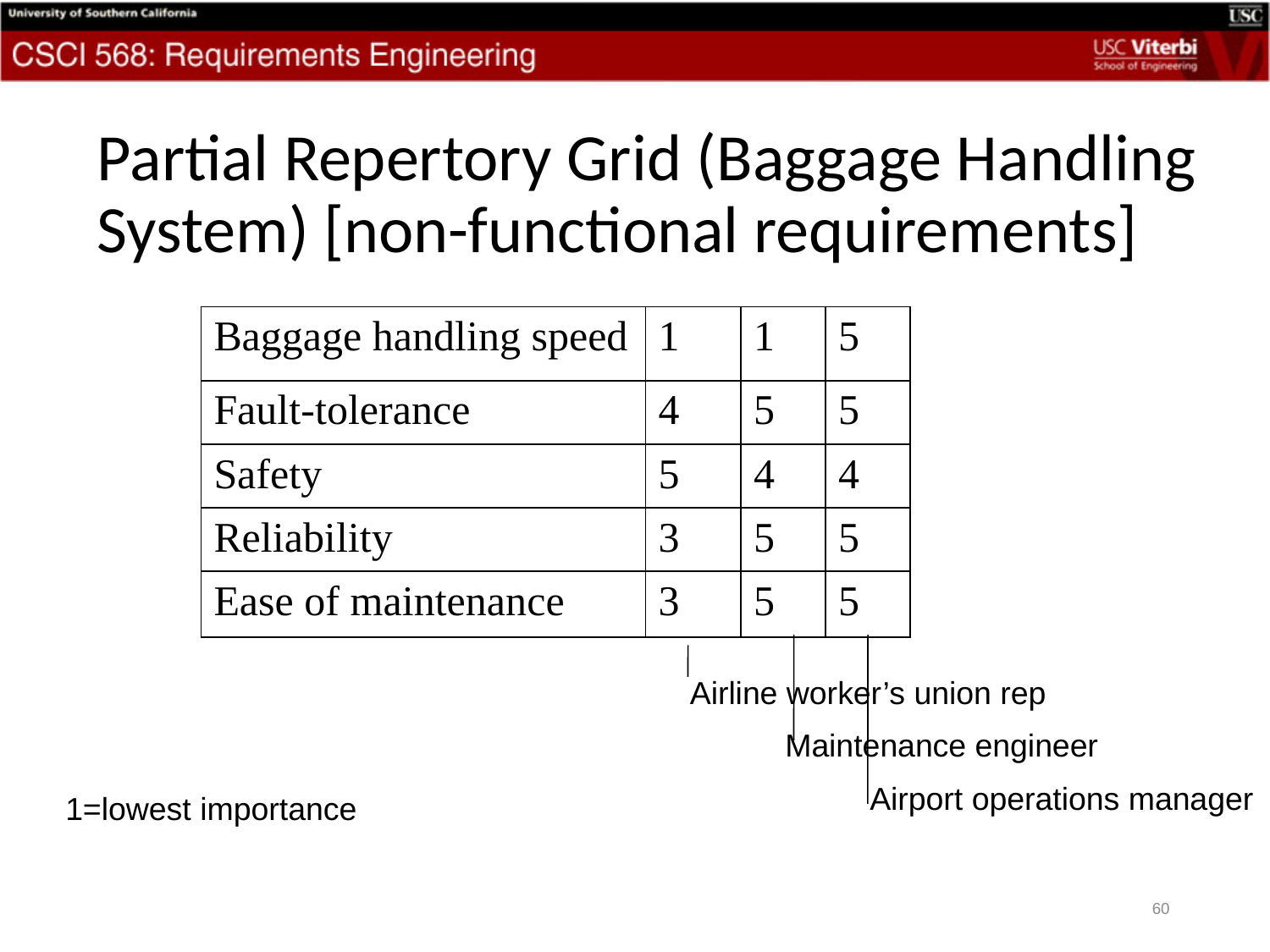

# Partial Repertory Grid (Baggage Handling System) [non-functional requirements]
| Baggage handling speed | 1 | 1 | 5 |
| --- | --- | --- | --- |
| Fault-tolerance | 4 | 5 | 5 |
| Safety | 5 | 4 | 4 |
| Reliability | 3 | 5 | 5 |
| Ease of maintenance | 3 | 5 | 5 |

Airline worker’s union rep
Maintenance engineer
Airport operations manager
1=lowest importance
60